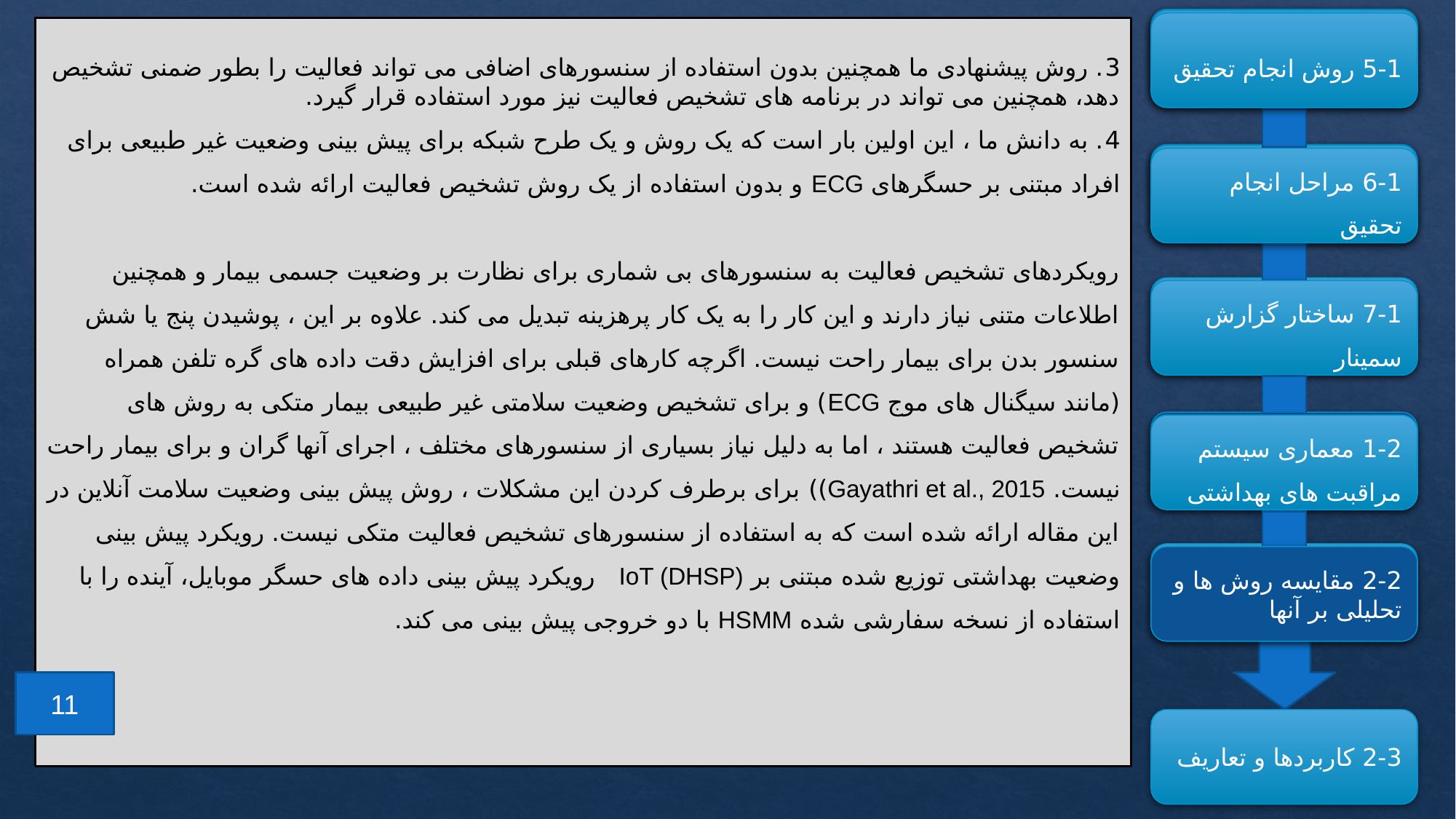

5-1 روش انجام تحقیق
5-1 روش انجام تحقیق
5-1 روش انجام تحقیق

3. روش پیشنهادی ما همچنین بدون استفاده از سنسورهای اضافی می تواند فعالیت را بطور ضمنی تشخیص دهد، همچنین می تواند در برنامه های تشخیص فعالیت نیز مورد استفاده قرار گیرد.
4. به دانش ما ، این اولین بار است که یک روش و یک طرح شبکه برای پیش بینی وضعیت غیر طبیعی برای افراد مبتنی بر حسگرهای ECG و بدون استفاده از یک روش تشخیص فعالیت ارائه شده است.

رویکردهای تشخیص فعالیت به سنسورهای بی شماری برای نظارت بر وضعیت جسمی بیمار و همچنین اطلاعات متنی نیاز دارند و این کار را به یک کار پرهزینه تبدیل می کند. علاوه بر این ، پوشیدن پنج یا شش سنسور بدن برای بیمار راحت نیست. اگرچه کارهای قبلی برای افزایش دقت داده های گره تلفن همراه (مانند سیگنال های موج ECG) و برای تشخیص وضعیت سلامتی غیر طبیعی بیمار متکی به روش های تشخیص فعالیت هستند ، اما به دلیل نیاز بسیاری از سنسورهای مختلف ، اجرای آنها گران و برای بیمار راحت نیست. Gayathri et al., 2015)) برای برطرف کردن این مشکلات ، روش پیش بینی وضعیت سلامت آنلاین در این مقاله ارائه شده است که به استفاده از سنسورهای تشخیص فعالیت متکی نیست. رویکرد پیش بینی وضعیت بهداشتی توزیع شده مبتنی بر IoT (DHSP)   رویکرد پیش بینی داده های حسگر موبایل، آینده را با استفاده از نسخه سفارشی شده HSMM با دو خروجی پیش بینی می کند.

6-1 مراحل انجام تحقیق
6-1 مراحل انجام تحقیق
6-1 مراحل انجام تحقیق

7-1 ساختار گزارش سمینار
7-1 ساختار گزارش سمینار

1-2 معماری سیستم مراقبت های بهداشتی
1-2 معماری سیستم مراقبت های بهداشتی

2-2 مقایسه روش ها و تحلیلی بر آنها
2-2 مقایسه روش ها و تحلیلی بر آنها

11
2-3 کاربردها و تعاریف